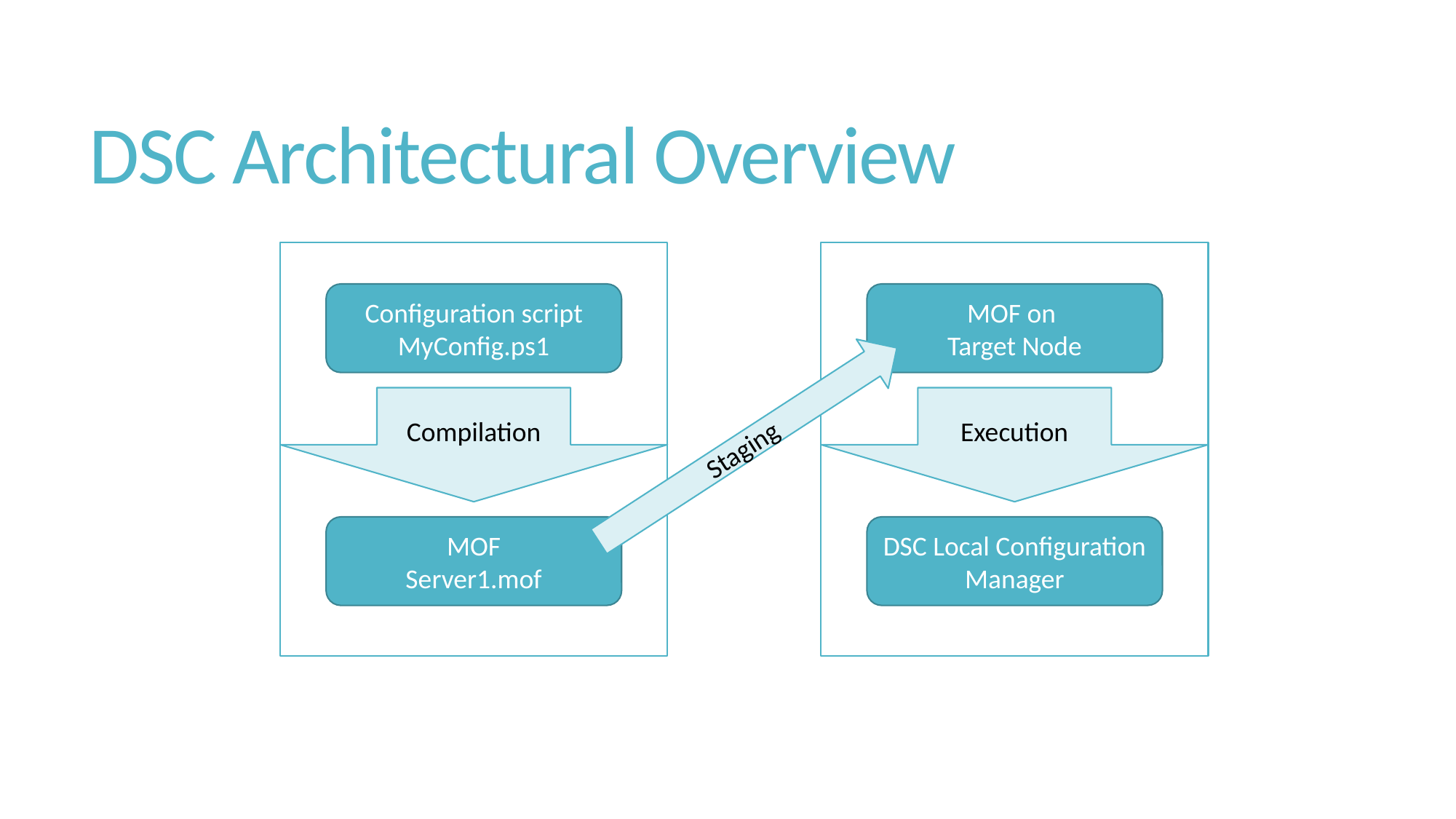

# DSC Architectural Overview

Configuration script
MyConfig.ps1
MOF on
Target Node
Compilation
Execution
Staging
MOF
Server1.mof
DSC Local Configuration Manager